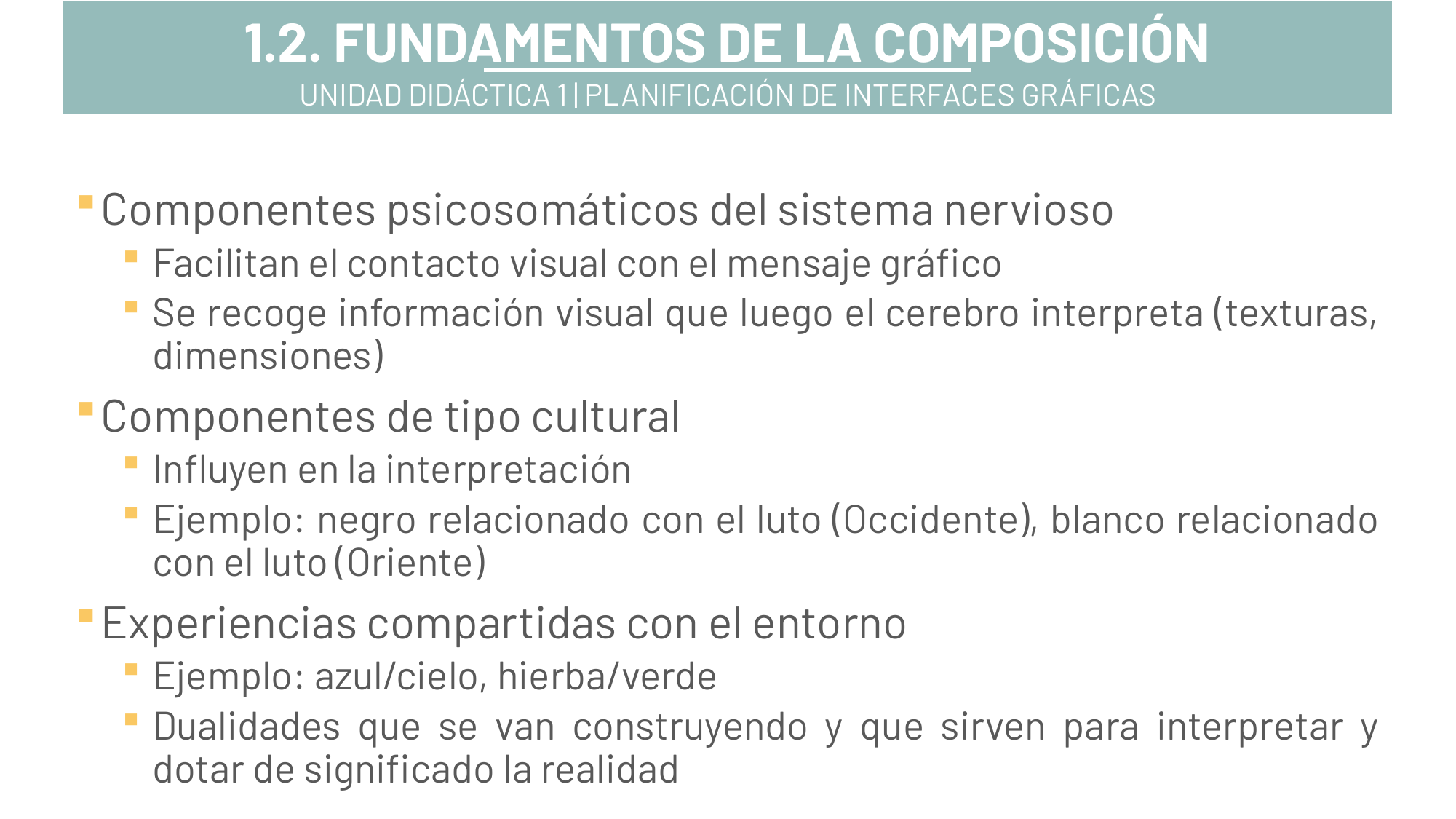

1.2. FUNDAMENTOS DE LA COMPOSICIÓN
UNIDAD DIDÁCTICA 1 | PLANIFICACIÓN DE INTERFACES GRÁFICAS
Componentes psicosomáticos del sistema nervioso
Facilitan el contacto visual con el mensaje gráfico
Se recoge información visual que luego el cerebro interpreta (texturas, dimensiones)
Componentes de tipo cultural
Influyen en la interpretación
Ejemplo: negro relacionado con el luto (Occidente), blanco relacionado con el luto (Oriente)
Experiencias compartidas con el entorno
Ejemplo: azul/cielo, hierba/verde
Dualidades que se van construyendo y que sirven para interpretar y dotar de significado la realidad